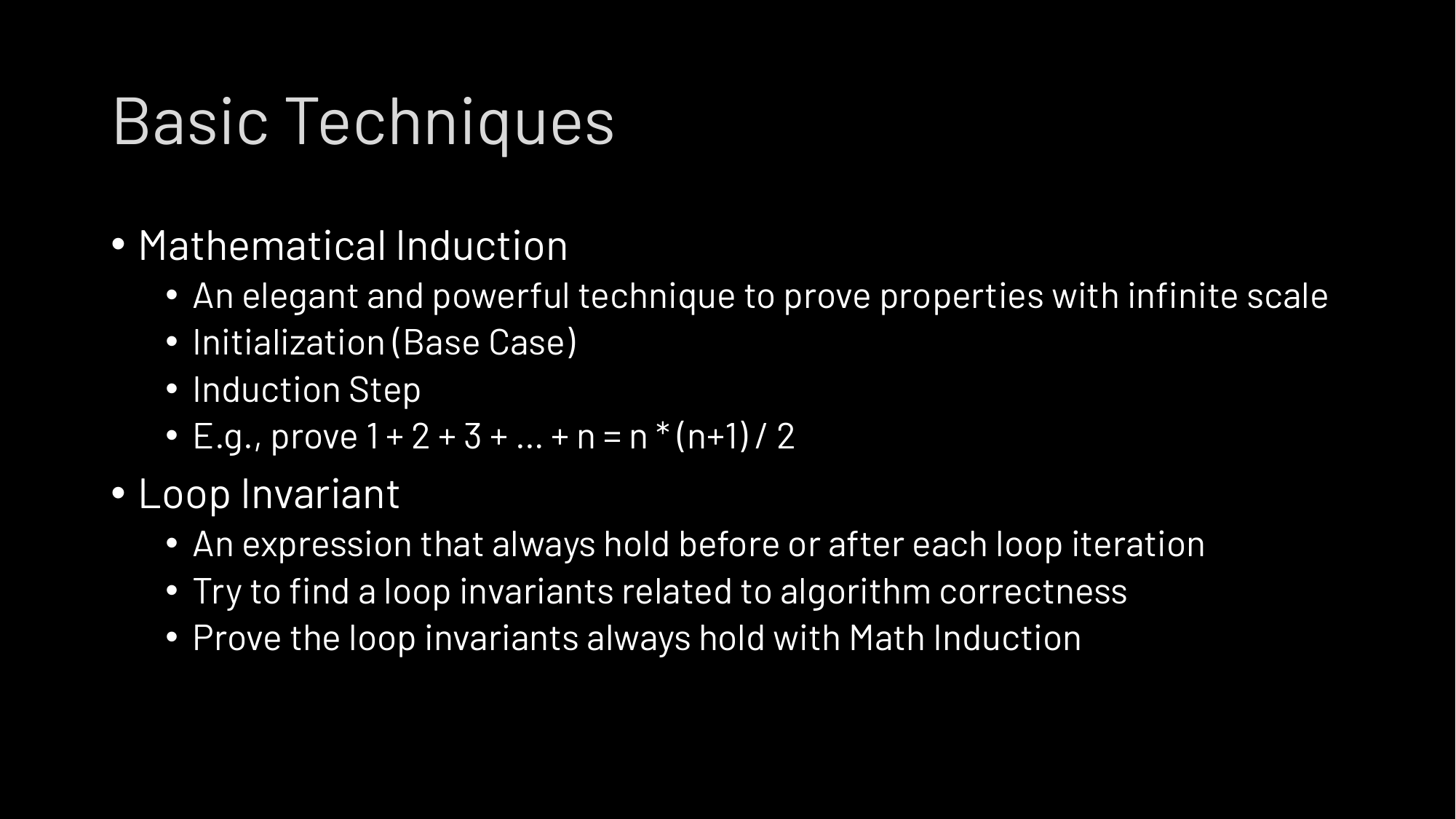

# Basic Techniques
Mathematical Induction
An elegant and powerful technique to prove properties with infinite scale
Initialization (Base Case)
Induction Step
E.g., prove 1 + 2 + 3 + … + n = n * (n+1) / 2
Loop Invariant
An expression that always hold before or after each loop iteration
Try to find a loop invariants related to algorithm correctness
Prove the loop invariants always hold with Math Induction